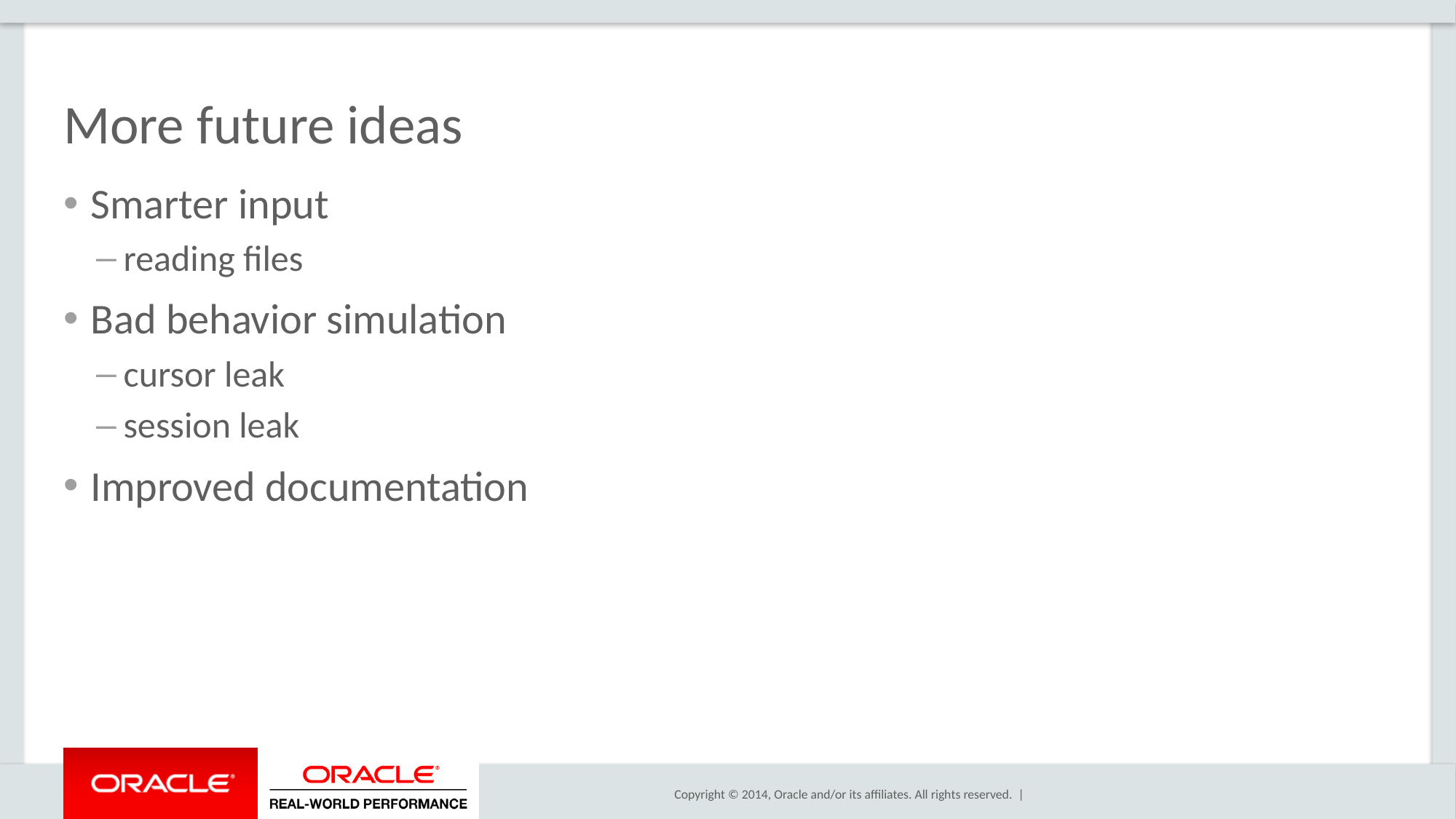

# More future ideas
Smarter input
reading files
Bad behavior simulation
cursor leak
session leak
Improved documentation